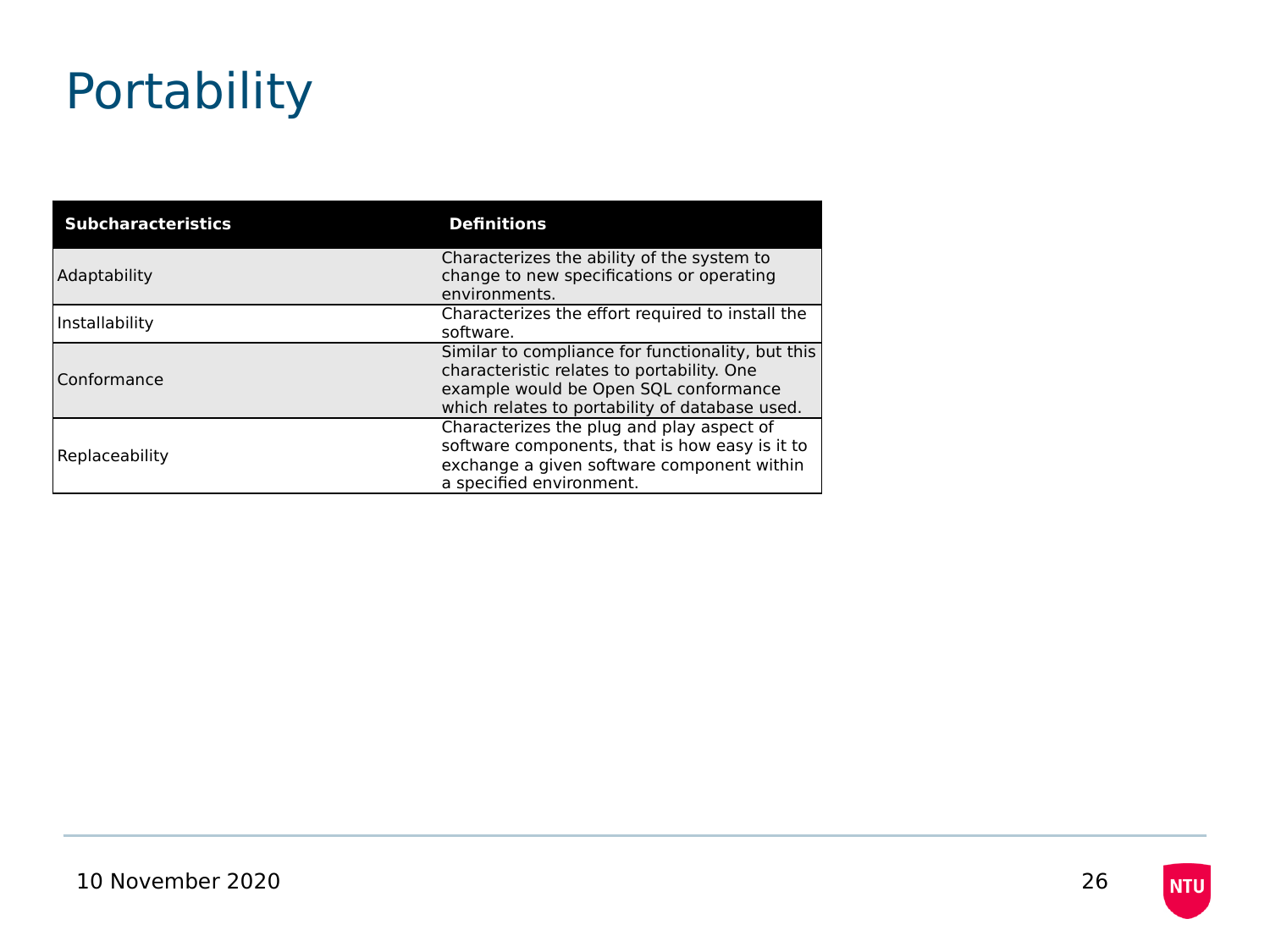

# Portability
| Subcharacteristics | Definitions |
| --- | --- |
| Adaptability | Characterizes the ability of the system to change to new specifications or operating environments. |
| Installability | Characterizes the effort required to install the software. |
| Conformance | Similar to compliance for functionality, but this characteristic relates to portability. One example would be Open SQL conformance which relates to portability of database used. |
| Replaceability | Characterizes the plug and play aspect of software components, that is how easy is it to exchange a given software component within a specified environment. |
10 November 2020
26